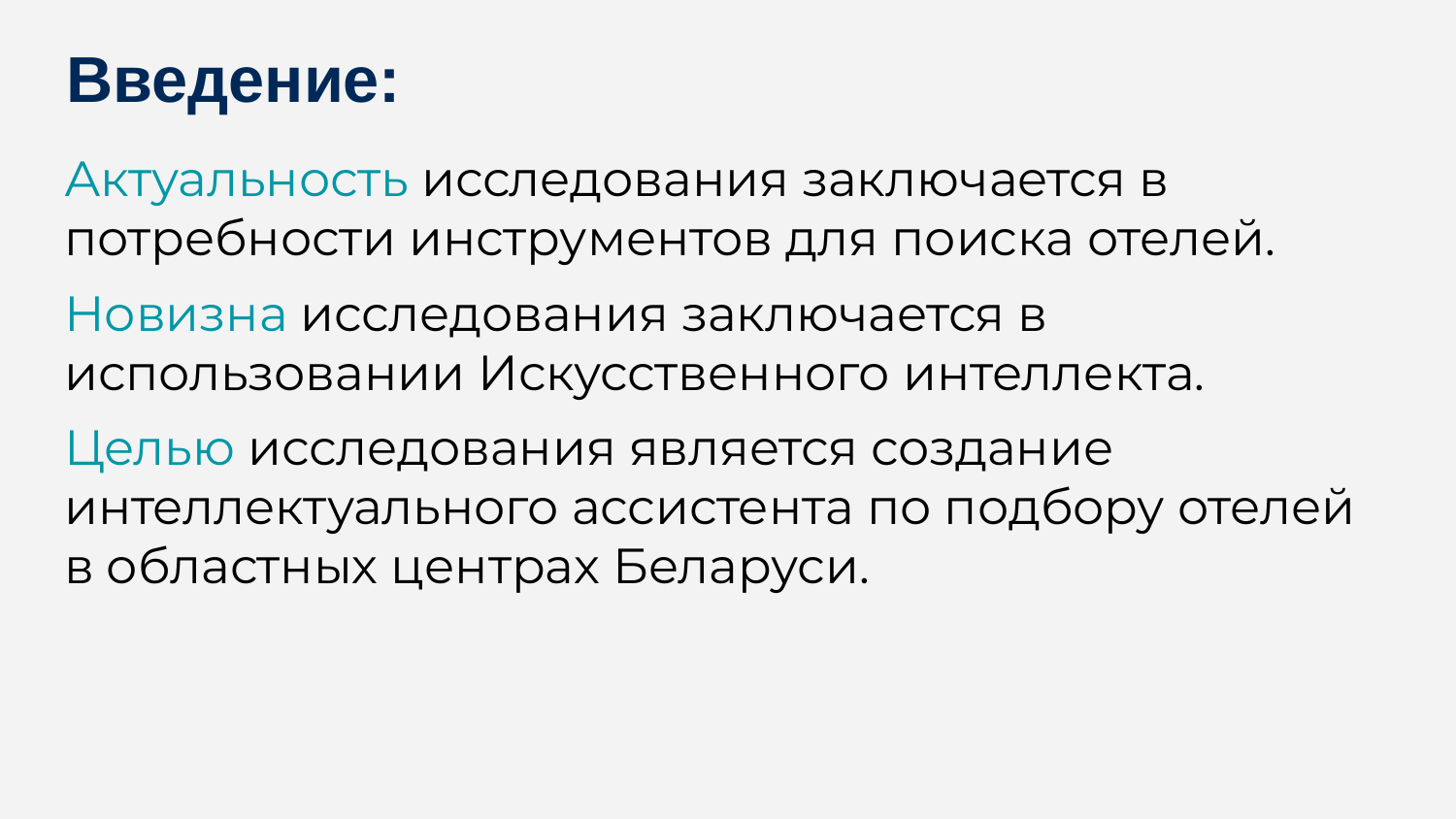

# Введение:
Актуальность исследования заключается в потребности инструментов для поиска отелей.
Новизна исследования заключается в использовании Искусственного интеллекта.
Целью исследования является создание интеллектуального ассистента по подбору отелей в областных центрах Беларуси.